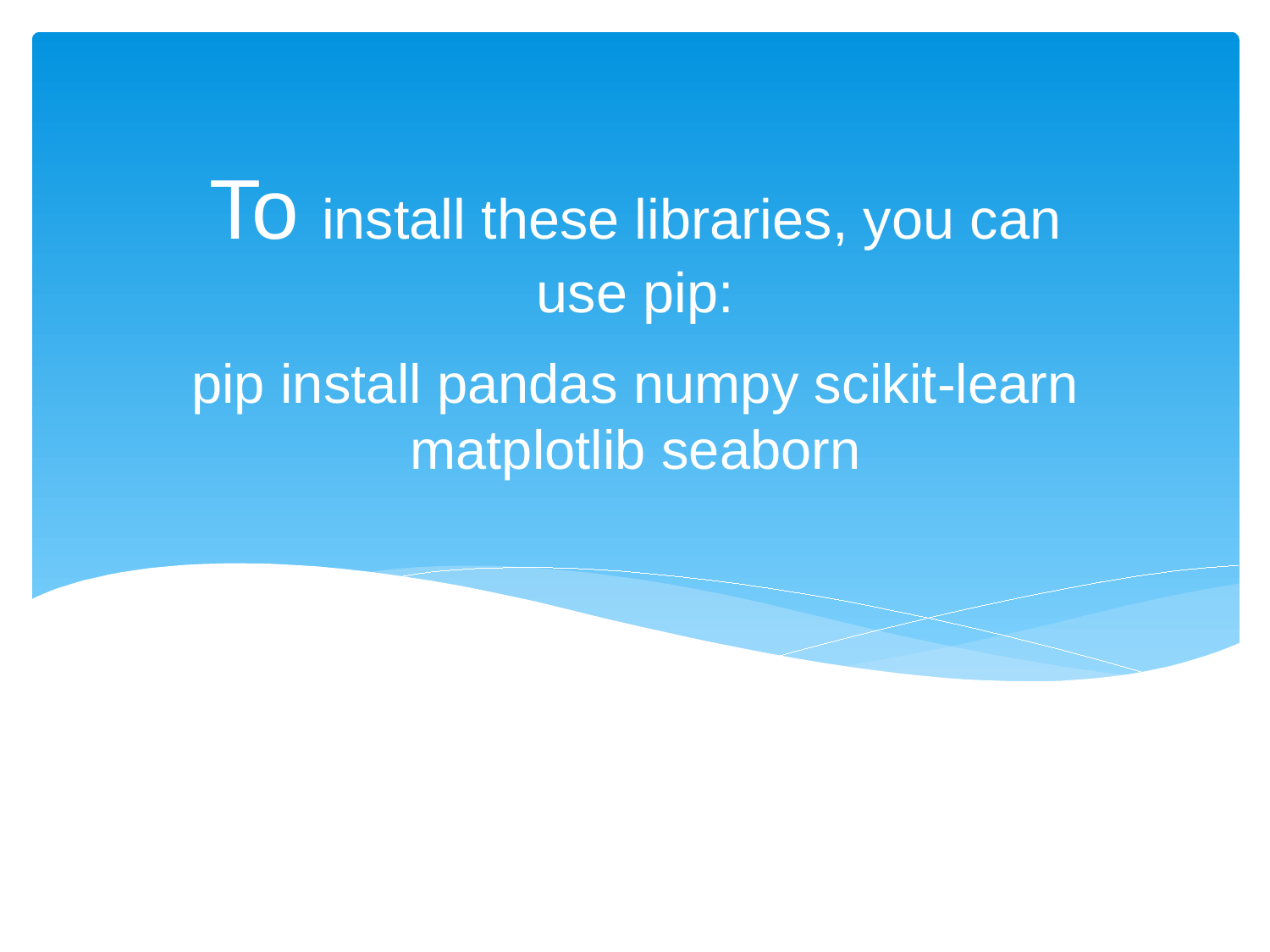

To install these libraries, you can use pip:
# pip install pandas numpy scikit-learn matplotlib seaborn